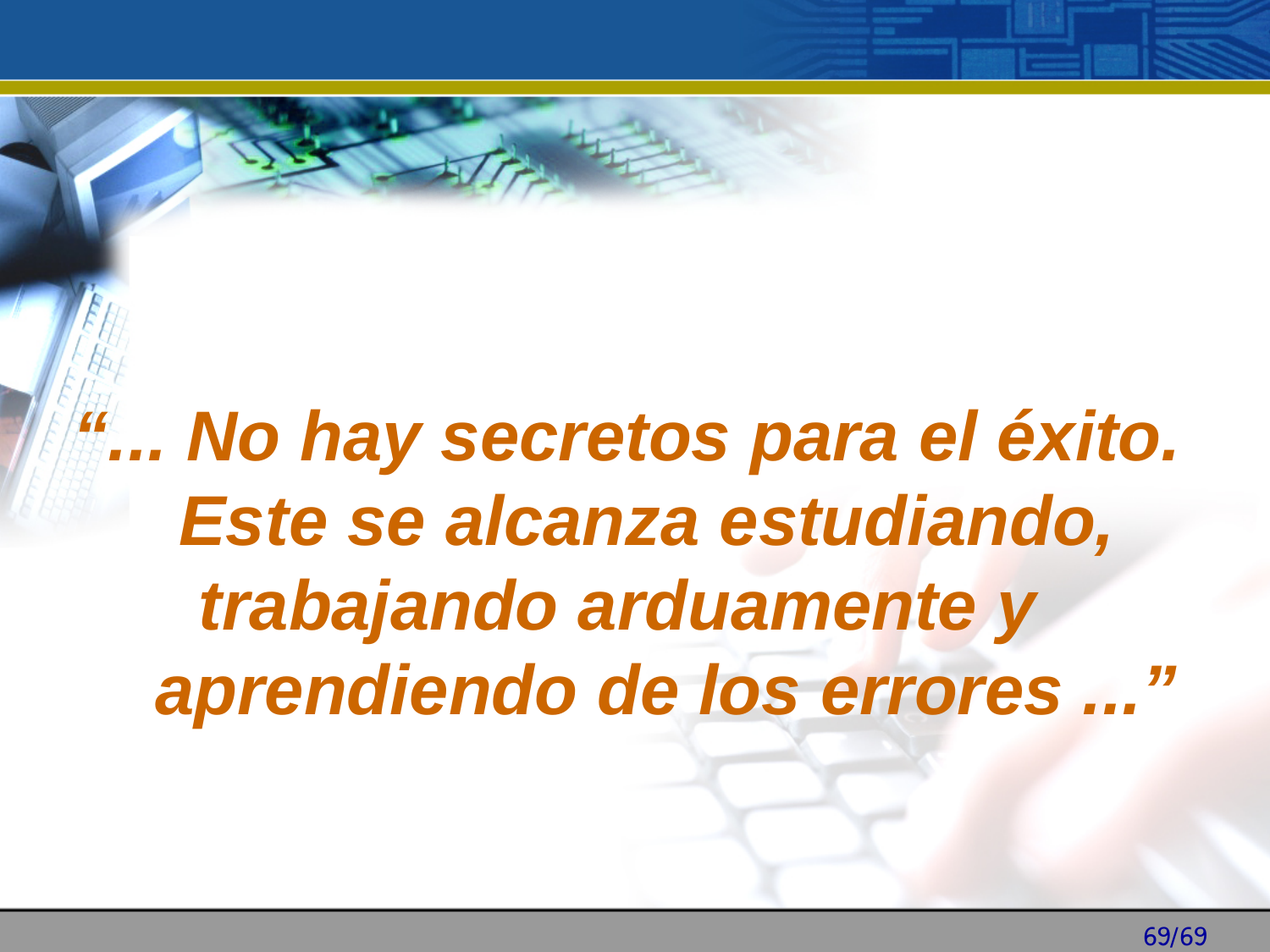

# “... No hay secretos para el éxito. Este se alcanza estudiando, trabajando arduamente y aprendiendo de los errores ...”